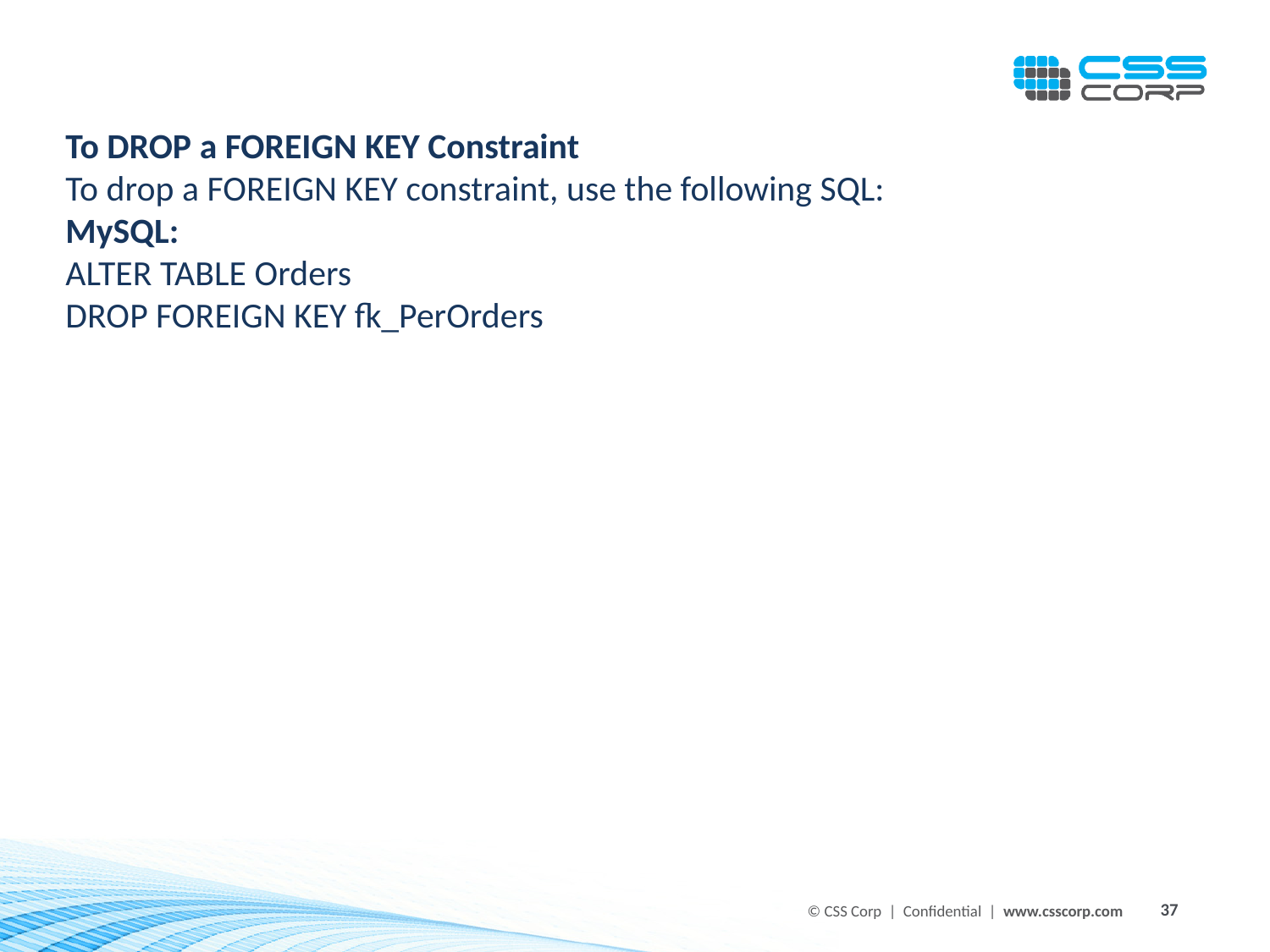

To DROP a FOREIGN KEY Constraint
To drop a FOREIGN KEY constraint, use the following SQL:
MySQL:
ALTER TABLE Orders
DROP FOREIGN KEY fk_PerOrders